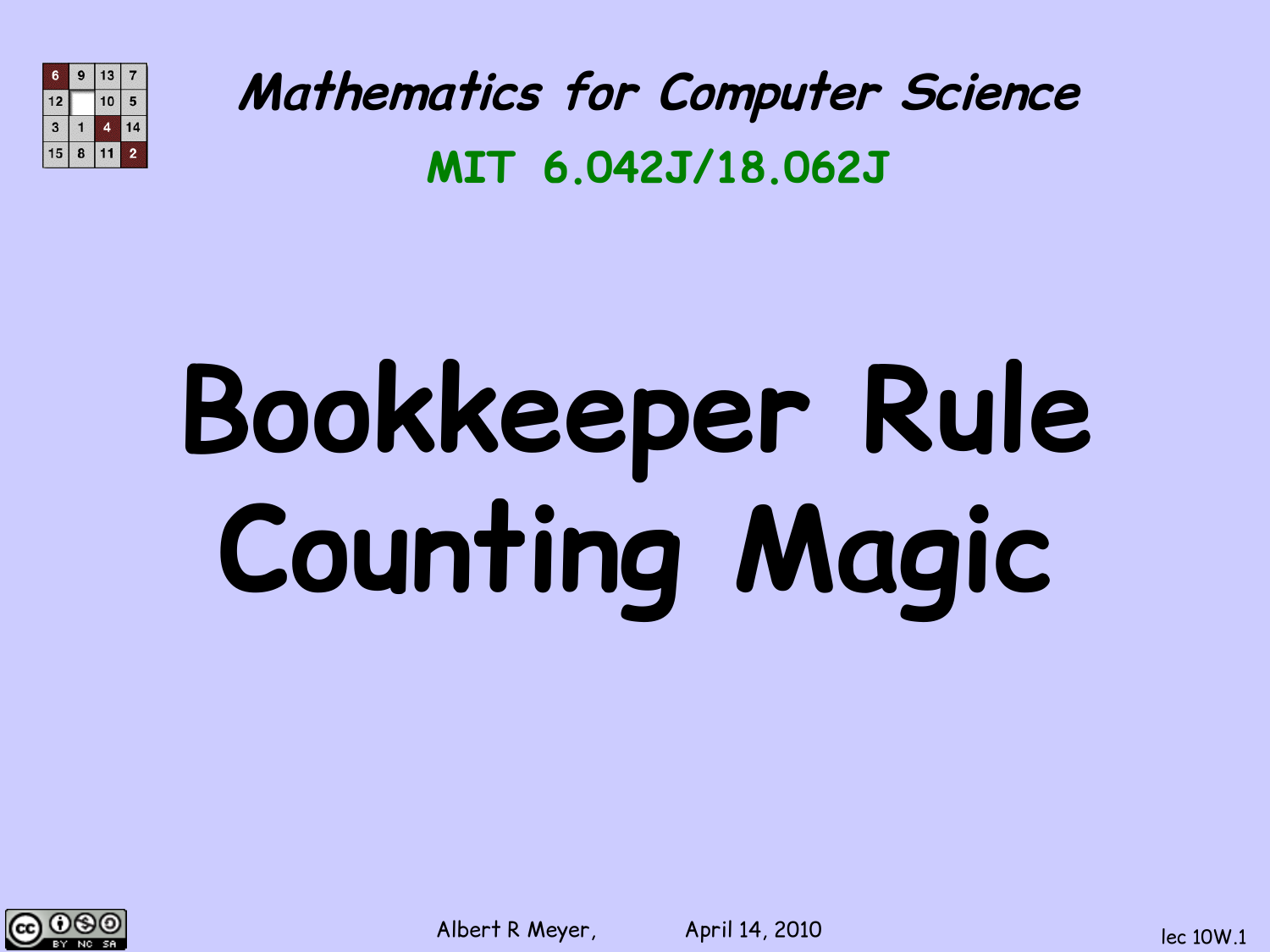

Mathematics for Computer Science
MIT 6.042J/18.062J
Bookkeeper Rule Counting Magic
lec 10W.1